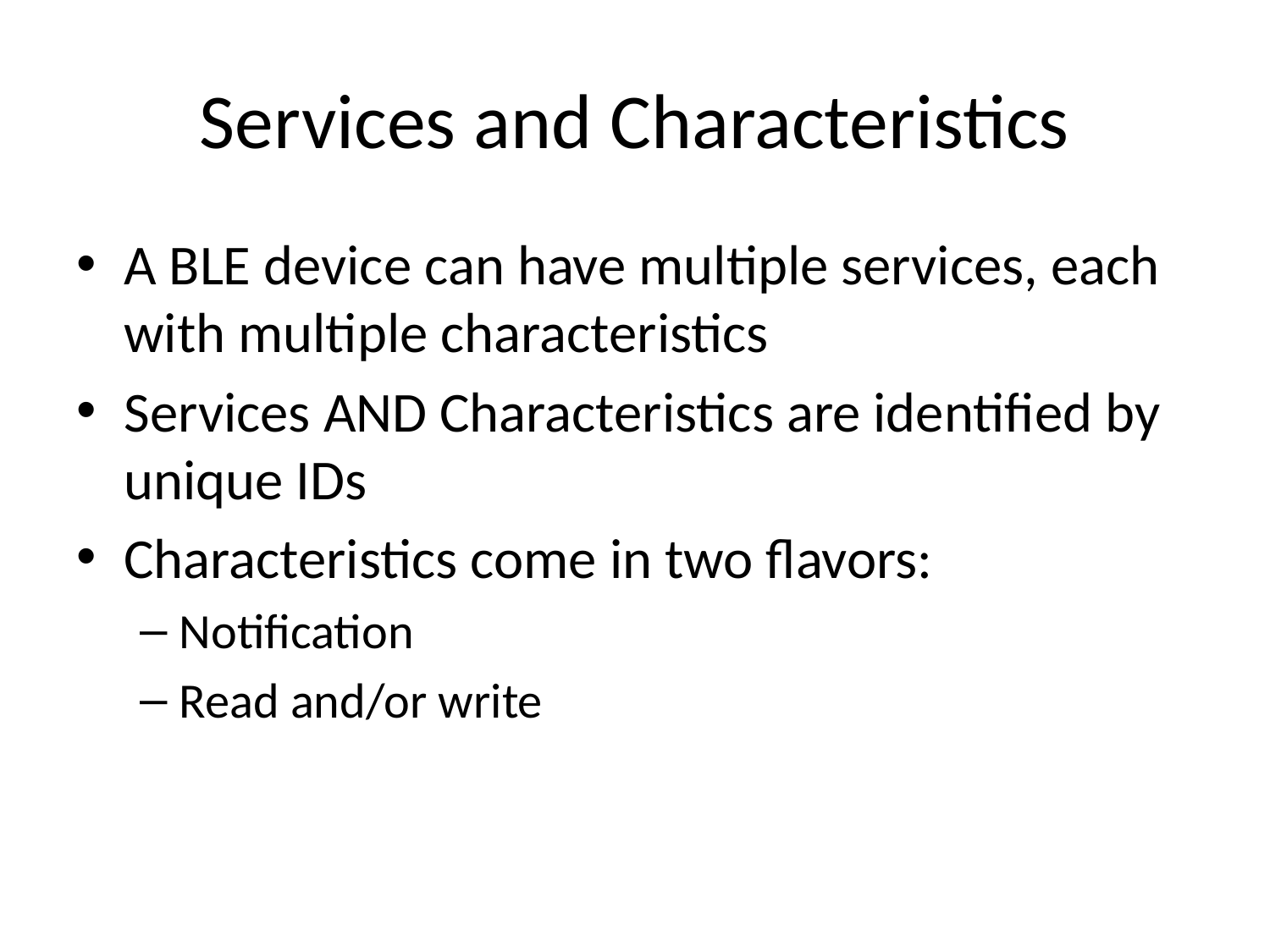

# Services and Characteristics
A BLE device can have multiple services, each with multiple characteristics
Services AND Characteristics are identified by unique IDs
Characteristics come in two flavors:
Notification
Read and/or write